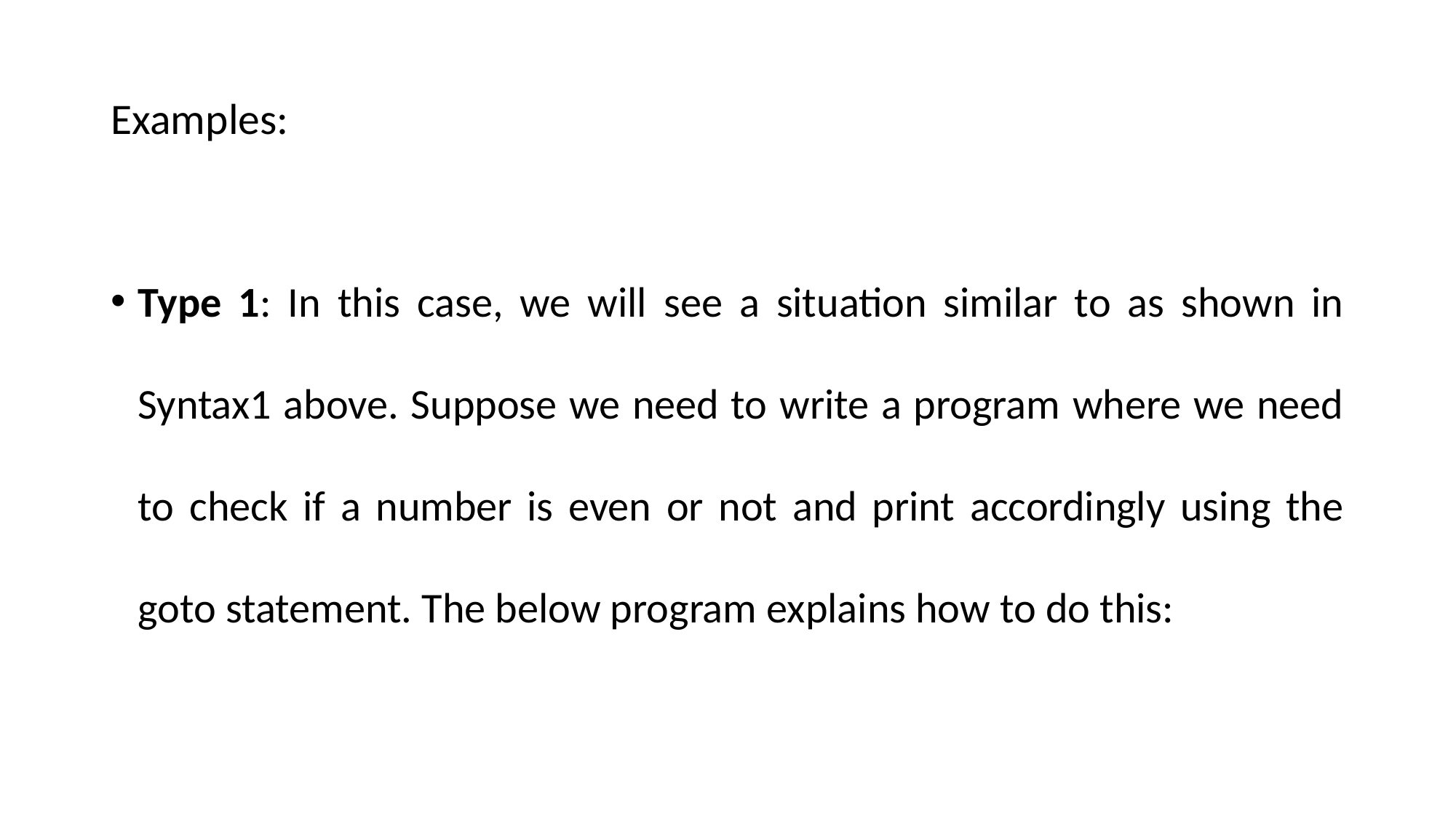

# Examples:
Type 1: In this case, we will see a situation similar to as shown in Syntax1 above. Suppose we need to write a program where we need to check if a number is even or not and print accordingly using the goto statement. The below program explains how to do this: